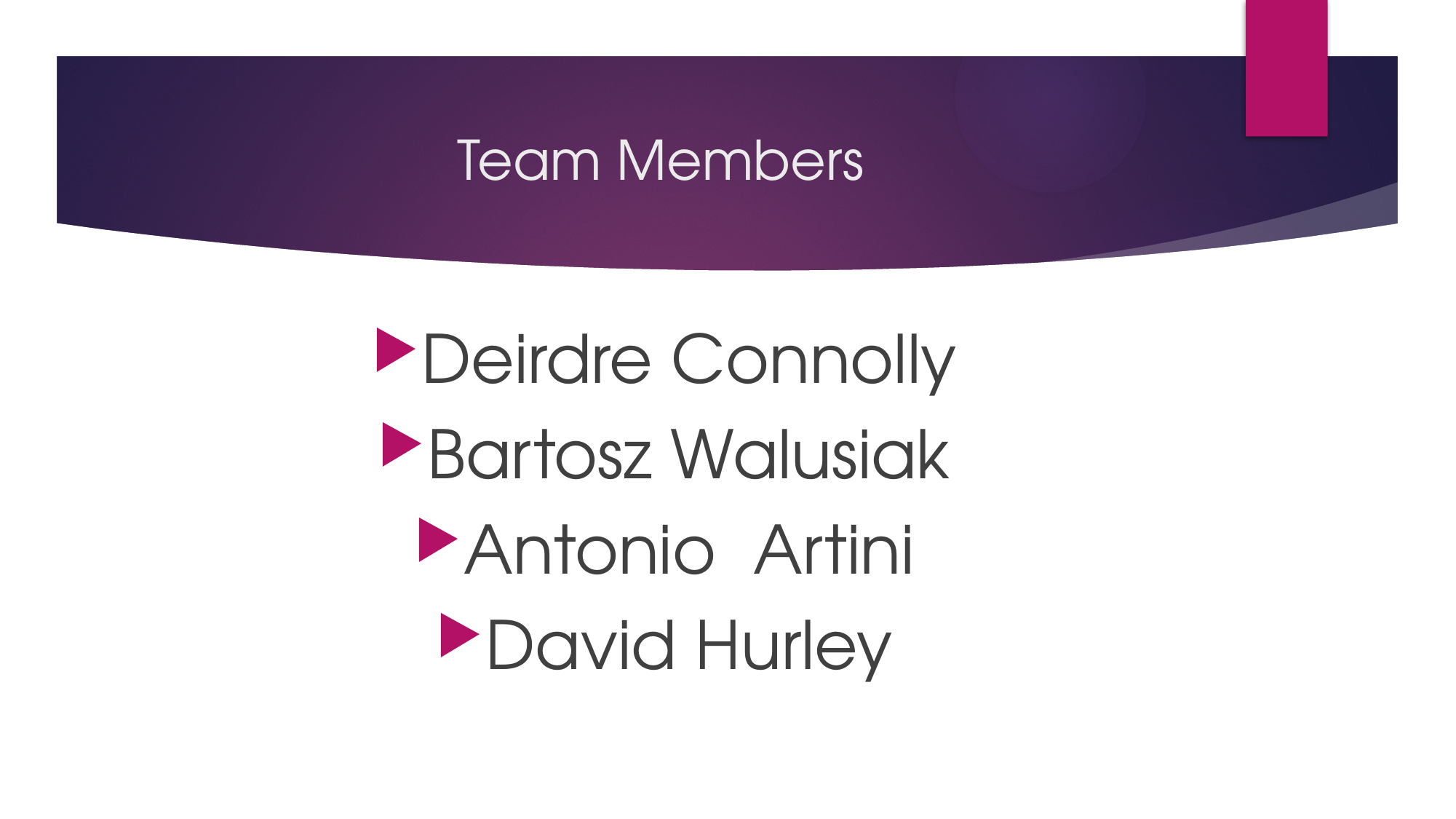

# Team Members
Deirdre Connolly
Bartosz Walusiak
Antonio  Artini
David Hurley